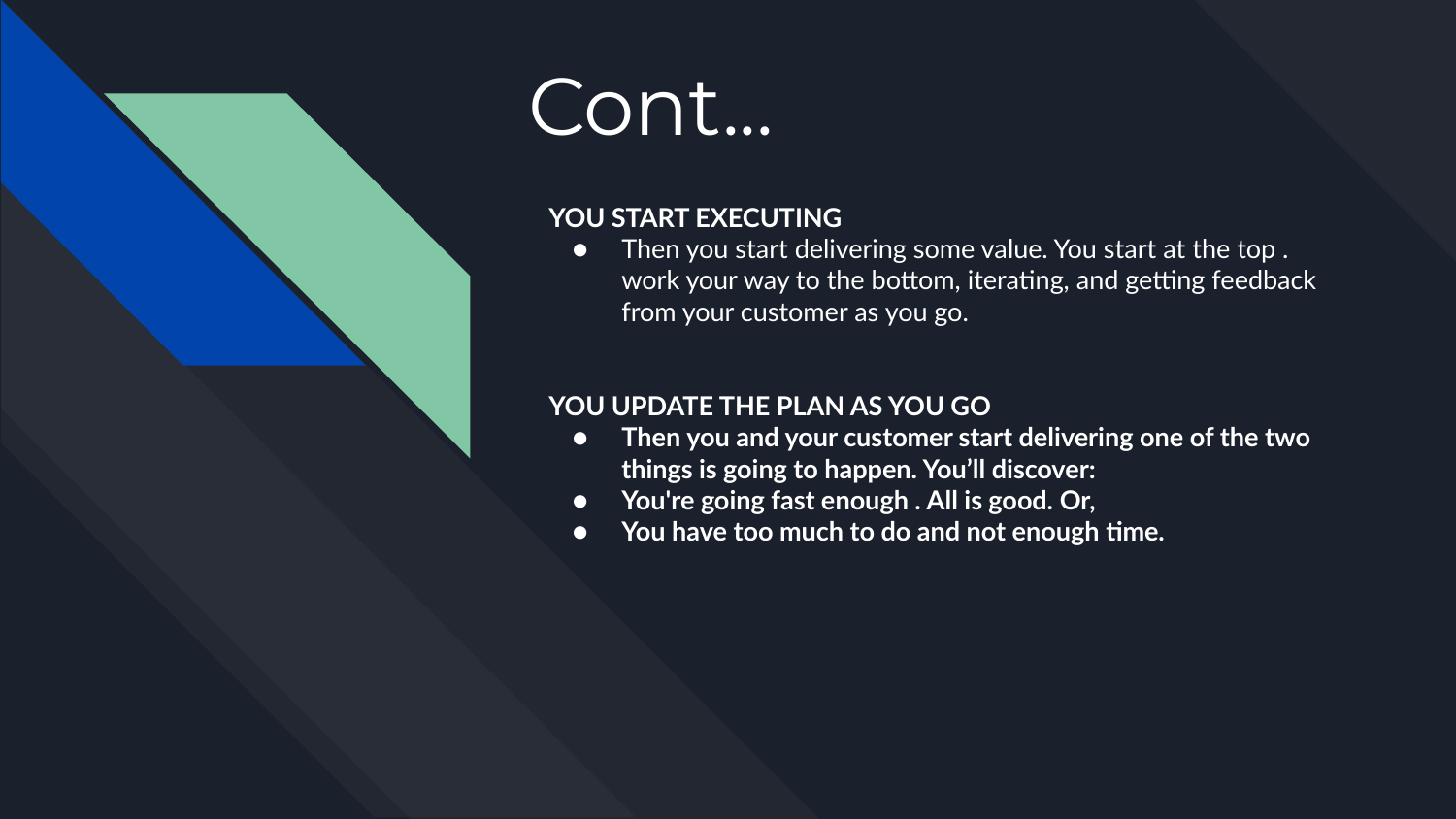

# Cont...
YOU START EXECUTING
Then you start delivering some value. You start at the top . work your way to the bottom, iterating, and getting feedback from your customer as you go.

YOU UPDATE THE PLAN AS YOU GO
Then you and your customer start delivering one of the two things is going to happen. You’ll discover:
You're going fast enough . All is good. Or,
You have too much to do and not enough time.